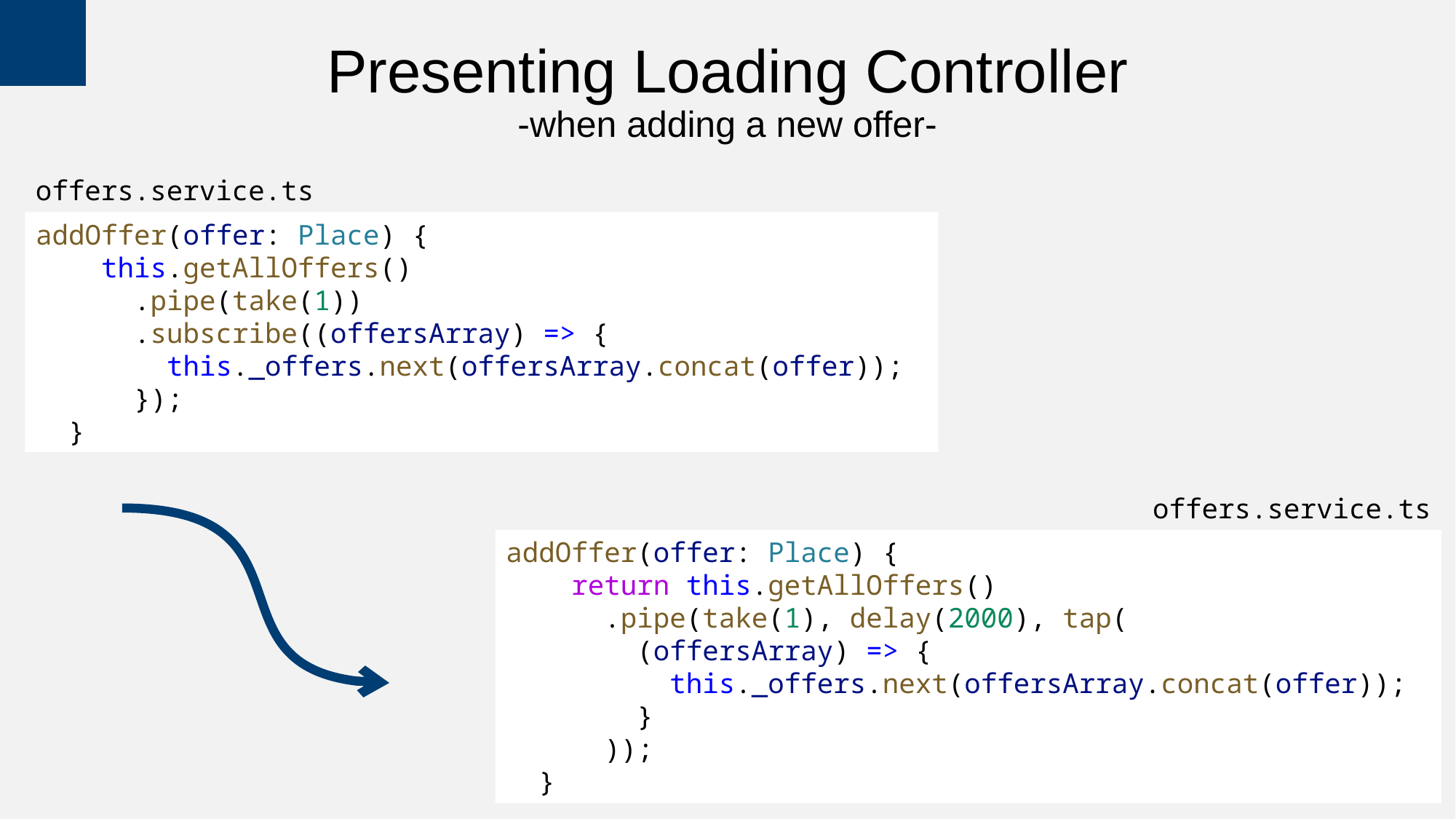

Presenting Loading Controller
-when adding a new offer-
offers.service.ts
addOffer(offer: Place) {
    this.getAllOffers()
      .pipe(take(1))
      .subscribe((offersArray) => {
        this._offers.next(offersArray.concat(offer));
      });
  }
offers.service.ts
addOffer(offer: Place) {
    return this.getAllOffers()
      .pipe(take(1), delay(2000), tap(
        (offersArray) => {
          this._offers.next(offersArray.concat(offer));
        }
      ));
  }